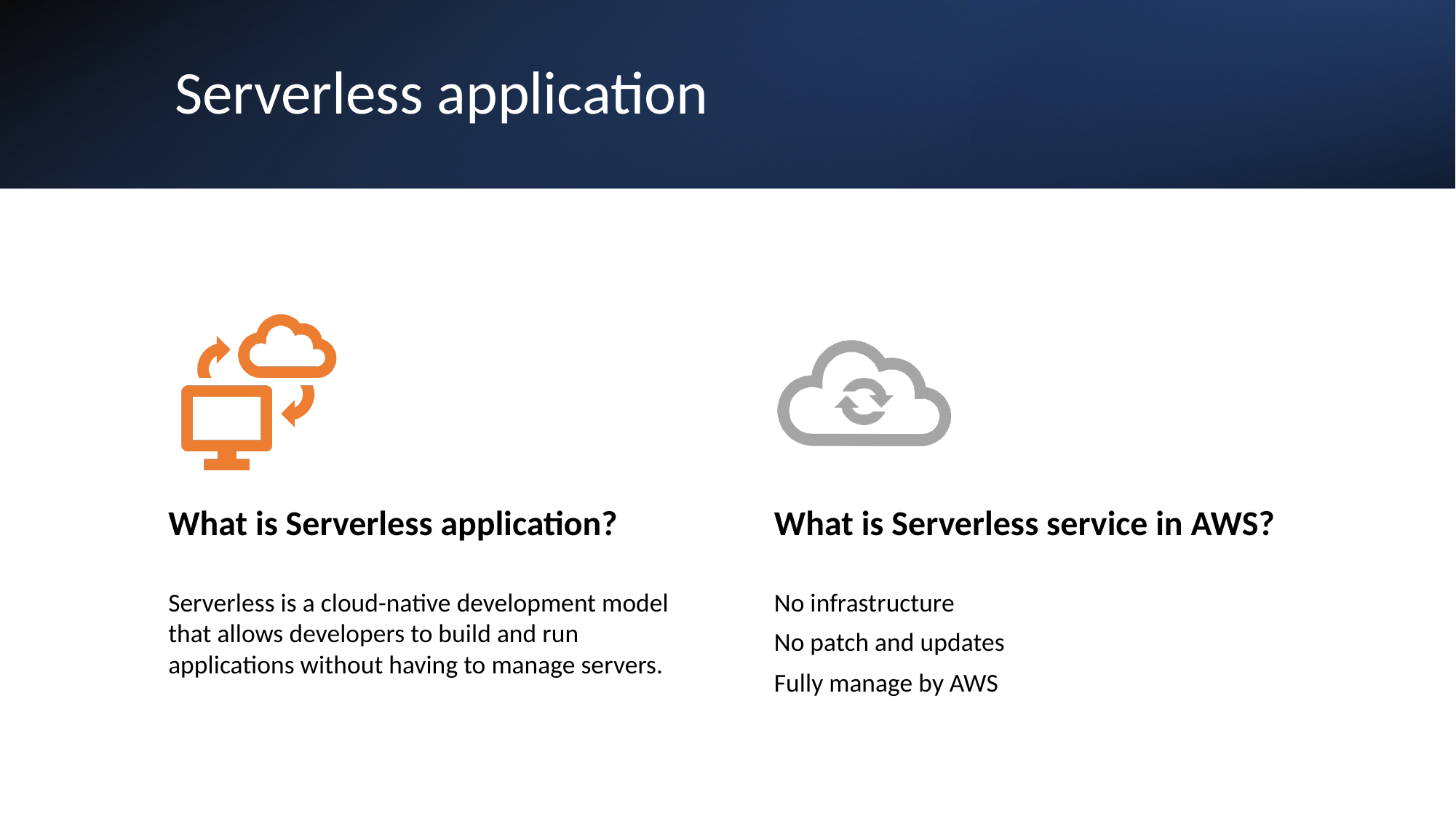

# Serverless application
What is Serverless application?
Serverless is a cloud-native development model that allows developers to build and run applications without having to manage servers.
What is Serverless service in AWS?
No infrastructure
No patch and updates
Fully manage by AWS